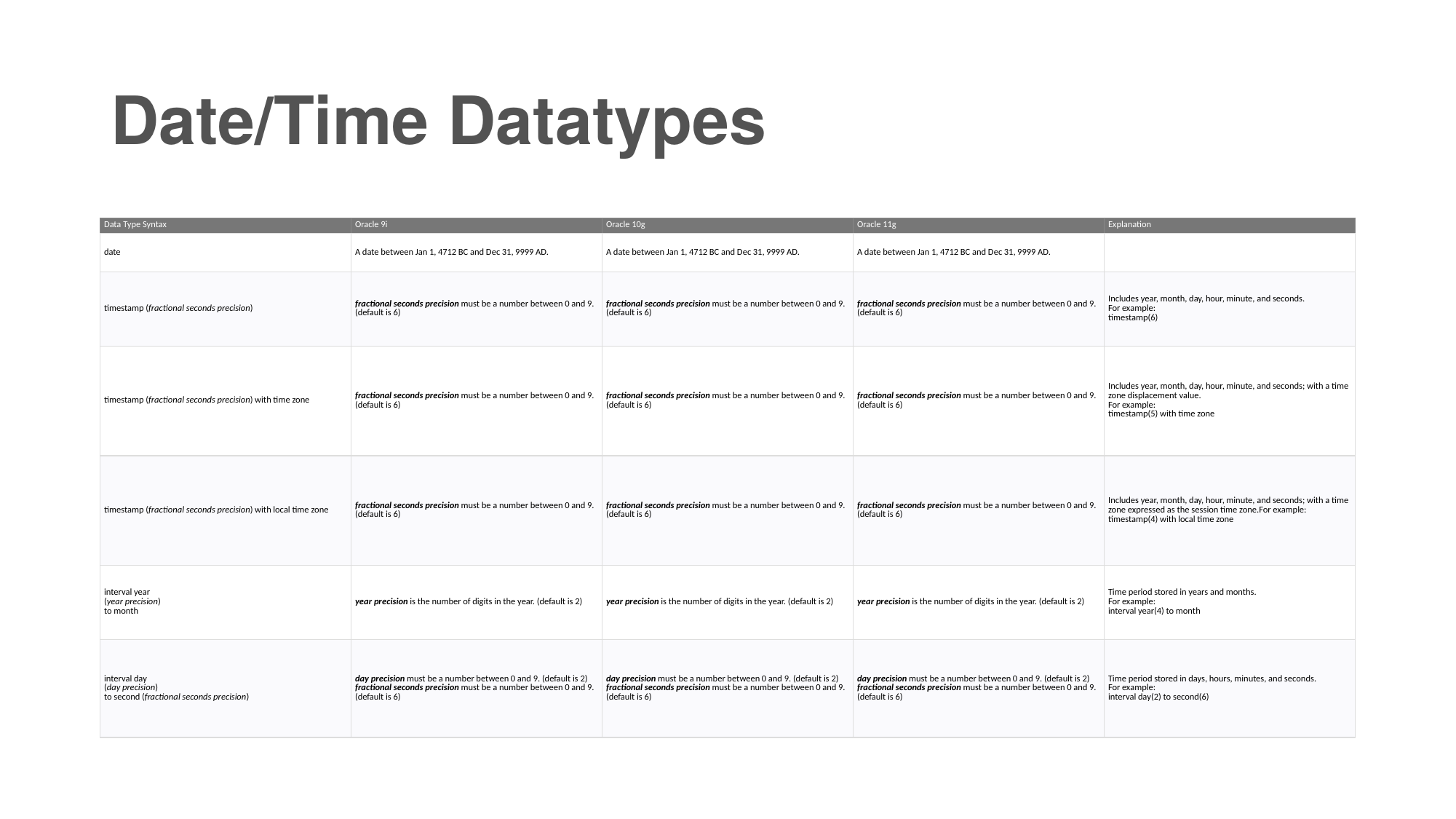

# Date/Time Datatypes
| Data Type Syntax | Oracle 9i | Oracle 10g | Oracle 11g | Explanation |
| --- | --- | --- | --- | --- |
| date | A date between Jan 1, 4712 BC and Dec 31, 9999 AD. | A date between Jan 1, 4712 BC and Dec 31, 9999 AD. | A date between Jan 1, 4712 BC and Dec 31, 9999 AD. |  |
| timestamp (fractional seconds precision) | fractional seconds precision must be a number between 0 and 9. (default is 6) | fractional seconds precision must be a number between 0 and 9. (default is 6) | fractional seconds precision must be a number between 0 and 9. (default is 6) | Includes year, month, day, hour, minute, and seconds. For example: timestamp(6) |
| timestamp (fractional seconds precision) with time zone | fractional seconds precision must be a number between 0 and 9. (default is 6) | fractional seconds precision must be a number between 0 and 9. (default is 6) | fractional seconds precision must be a number between 0 and 9. (default is 6) | Includes year, month, day, hour, minute, and seconds; with a time zone displacement value. For example: timestamp(5) with time zone |
| timestamp (fractional seconds precision) with local time zone | fractional seconds precision must be a number between 0 and 9. (default is 6) | fractional seconds precision must be a number between 0 and 9. (default is 6) | fractional seconds precision must be a number between 0 and 9. (default is 6) | Includes year, month, day, hour, minute, and seconds; with a time zone expressed as the session time zone.For example: timestamp(4) with local time zone |
| interval year (year precision) to month | year precision is the number of digits in the year. (default is 2) | year precision is the number of digits in the year. (default is 2) | year precision is the number of digits in the year. (default is 2) | Time period stored in years and months. For example: interval year(4) to month |
| interval day (day precision) to second (fractional seconds precision) | day precision must be a number between 0 and 9. (default is 2) fractional seconds precision must be a number between 0 and 9. (default is 6) | day precision must be a number between 0 and 9. (default is 2) fractional seconds precision must be a number between 0 and 9. (default is 6) | day precision must be a number between 0 and 9. (default is 2) fractional seconds precision must be a number between 0 and 9. (default is 6) | Time period stored in days, hours, minutes, and seconds. For example: interval day(2) to second(6) |